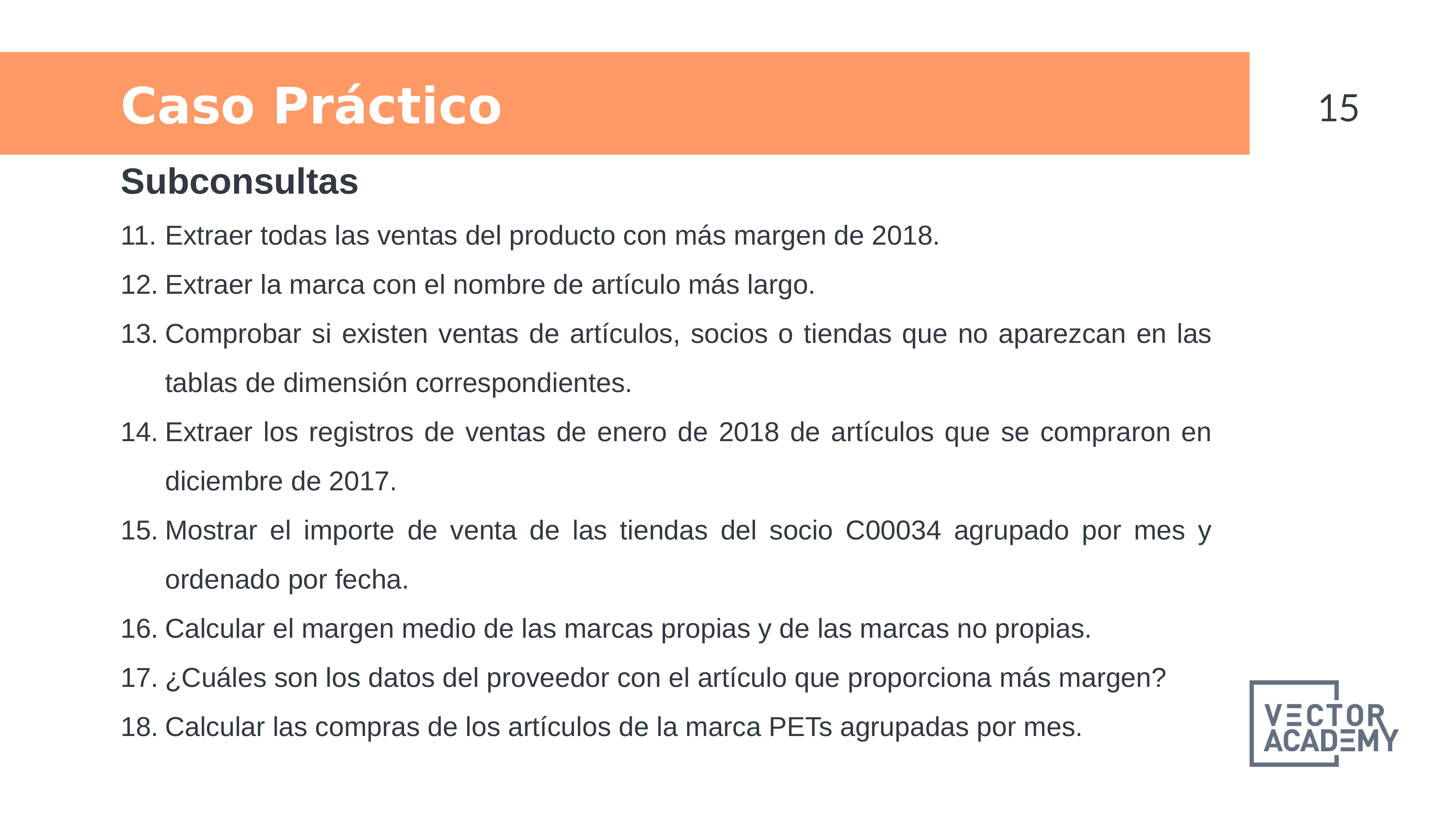

Caso Práctico
Subconsultas
Extraer todas las ventas del producto con más margen de 2018.
Extraer la marca con el nombre de artículo más largo.
Comprobar si existen ventas de artículos, socios o tiendas que no aparezcan en las tablas de dimensión correspondientes.
Extraer los registros de ventas de enero de 2018 de artículos que se compraron en diciembre de 2017.
Mostrar el importe de venta de las tiendas del socio C00034 agrupado por mes y ordenado por fecha.
Calcular el margen medio de las marcas propias y de las marcas no propias.
¿Cuáles son los datos del proveedor con el artículo que proporciona más margen?
Calcular las compras de los artículos de la marca PETs agrupadas por mes.